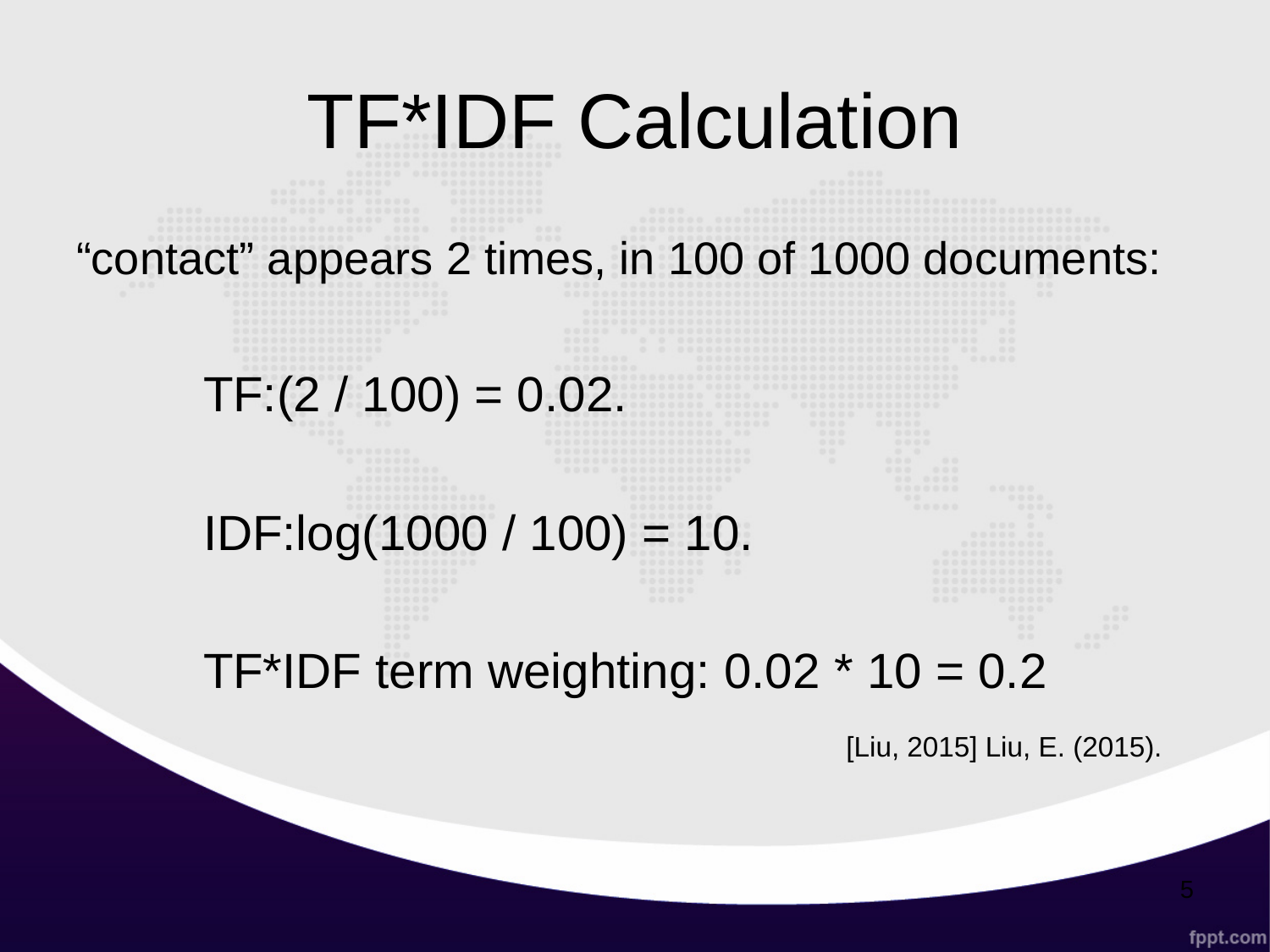

# TF*IDF Calculation
“contact” appears 2 times, in 100 of 1000 documents:

	TF:(2 / 100) = 0.02.

	IDF:log(1000 / 100) = 10.

	TF*IDF term weighting: 0.02 * 10 = 0.2
						 [Liu, 2015] Liu, E. (2015).
5